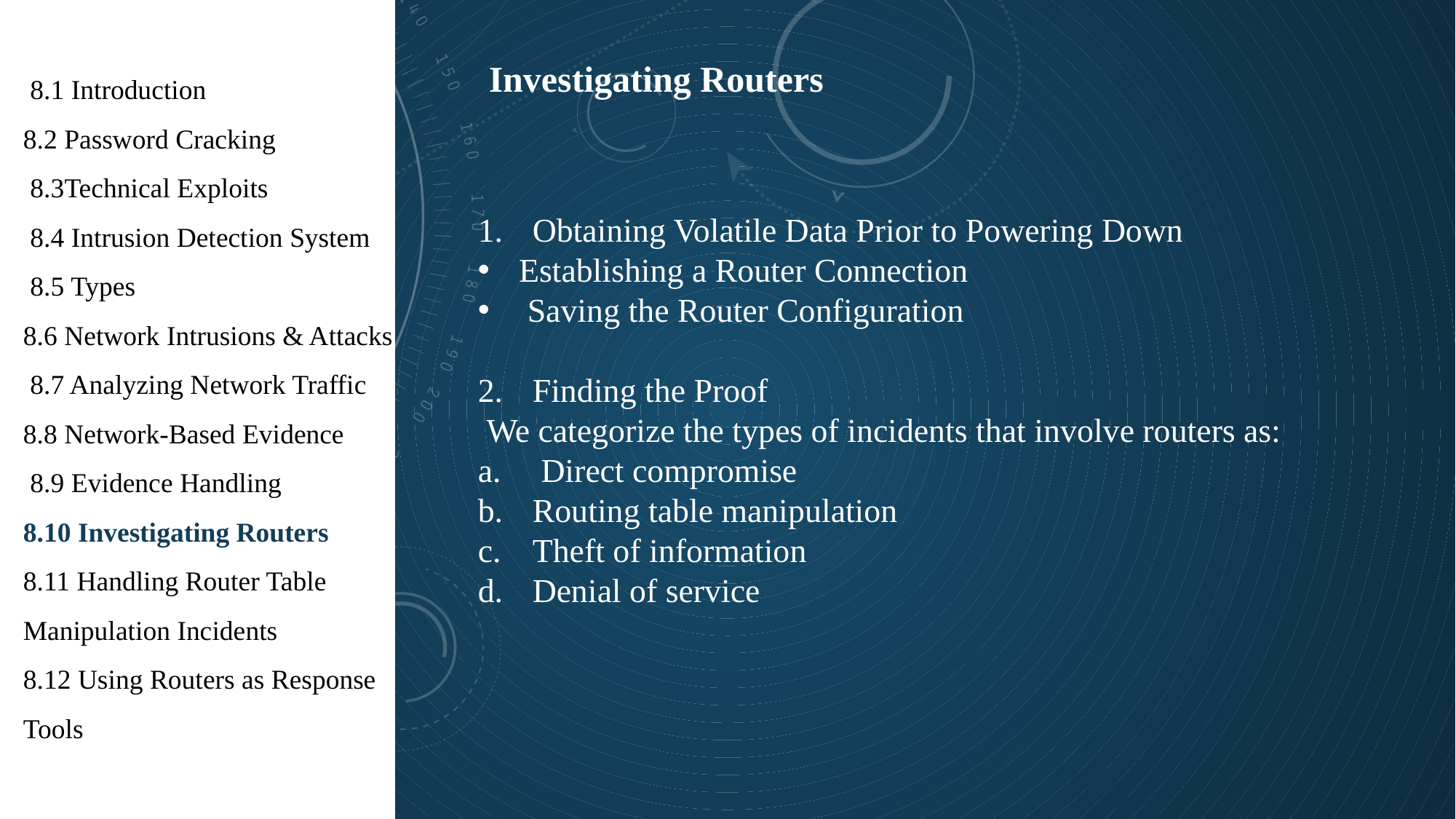

1
 8.1 Introduction
8.2 Password Cracking
 8.3Technical Exploits
 8.4 Intrusion Detection System
 8.5 Types
8.6 Network Intrusions & Attacks
 8.7 Analyzing Network Traffic
8.8 Network-Based Evidence
 8.9 Evidence Handling
8.10 Investigating Routers
8.11 Handling Router Table Manipulation Incidents
8.12 Using Routers as Response Tools
Investigating Routers
Obtaining Volatile Data Prior to Powering Down
Establishing a Router Connection
 Saving the Router Configuration

Finding the Proof
 We categorize the types of incidents that involve routers as:
 Direct compromise
Routing table manipulation
Theft of information
Denial of service